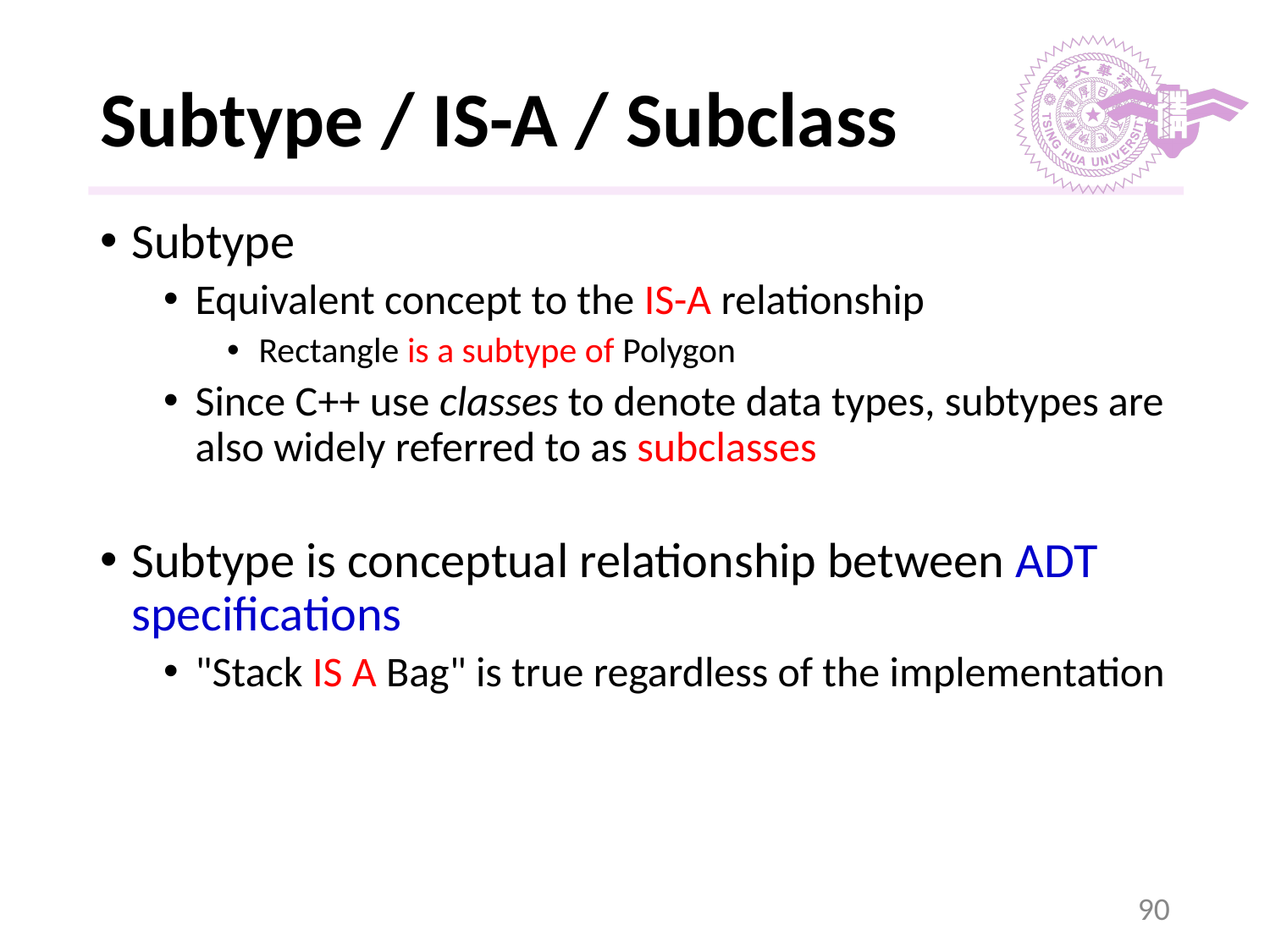

# Subtype / IS-A / Subclass
Subtype
Equivalent concept to the IS-A relationship
Rectangle is a subtype of Polygon
Since C++ use classes to denote data types, subtypes are also widely referred to as subclasses

Subtype is conceptual relationship between ADT specifications
"Stack IS A Bag" is true regardless of the implementation
90